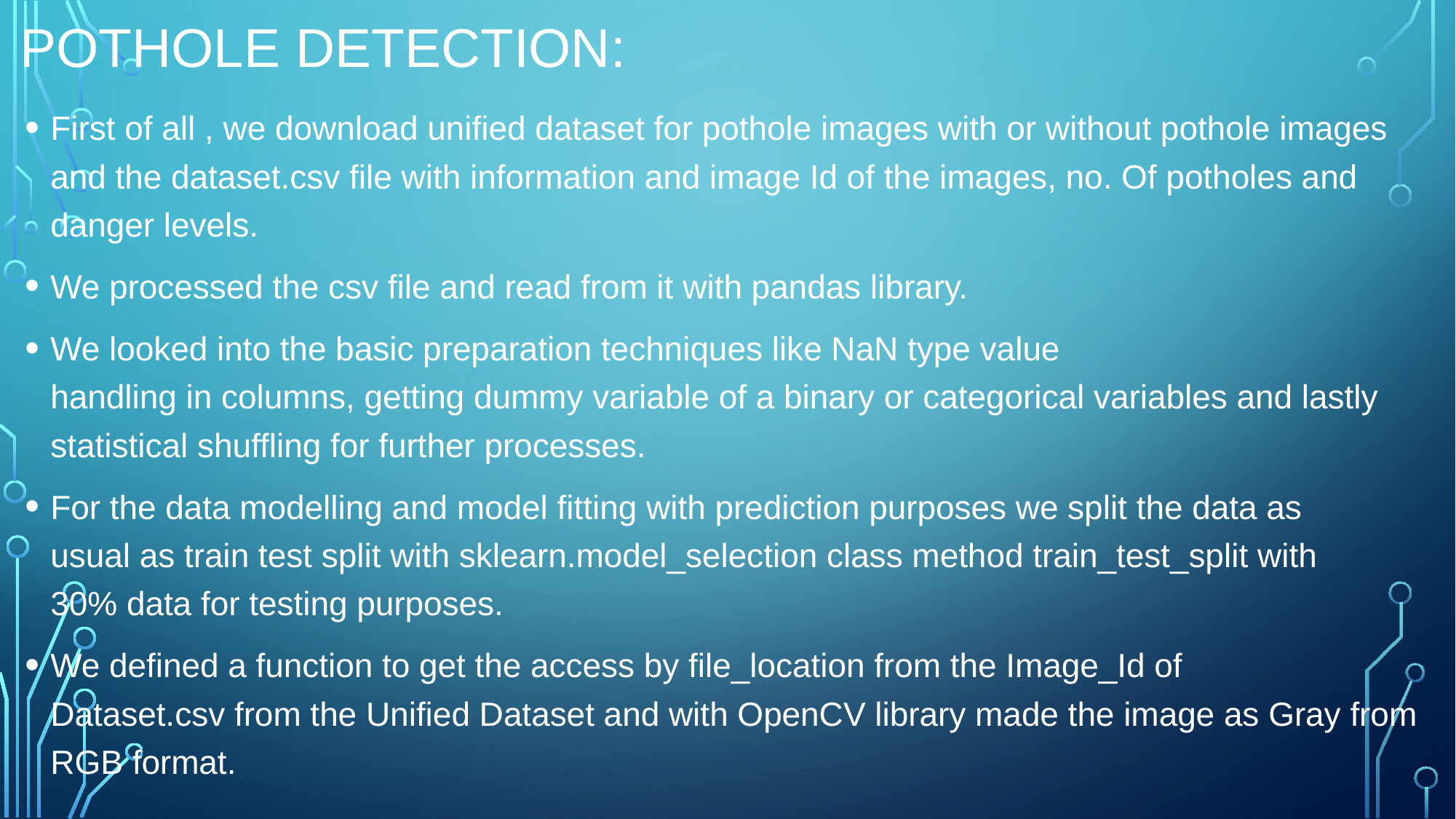

# Pothole Detection:
First of all , we download unified dataset for pothole images with or without pothole images and the dataset.csv file with information and image Id of the images, no. Of potholes and danger levels.
We processed the csv file and read from it with pandas library.
We looked into the basic preparation techniques like NaN type value handling in columns, getting dummy variable of a binary or categorical variables and lastly statistical shuffling for further processes.
For the data modelling and model fitting with prediction purposes we split the data as usual as train test split with sklearn.model_selection class method train_test_split with 30% data for testing purposes.
We defined a function to get the access by file_location from the Image_Id of Dataset.csv from the Unified Dataset and with OpenCV library made the image as Gray from RGB format.